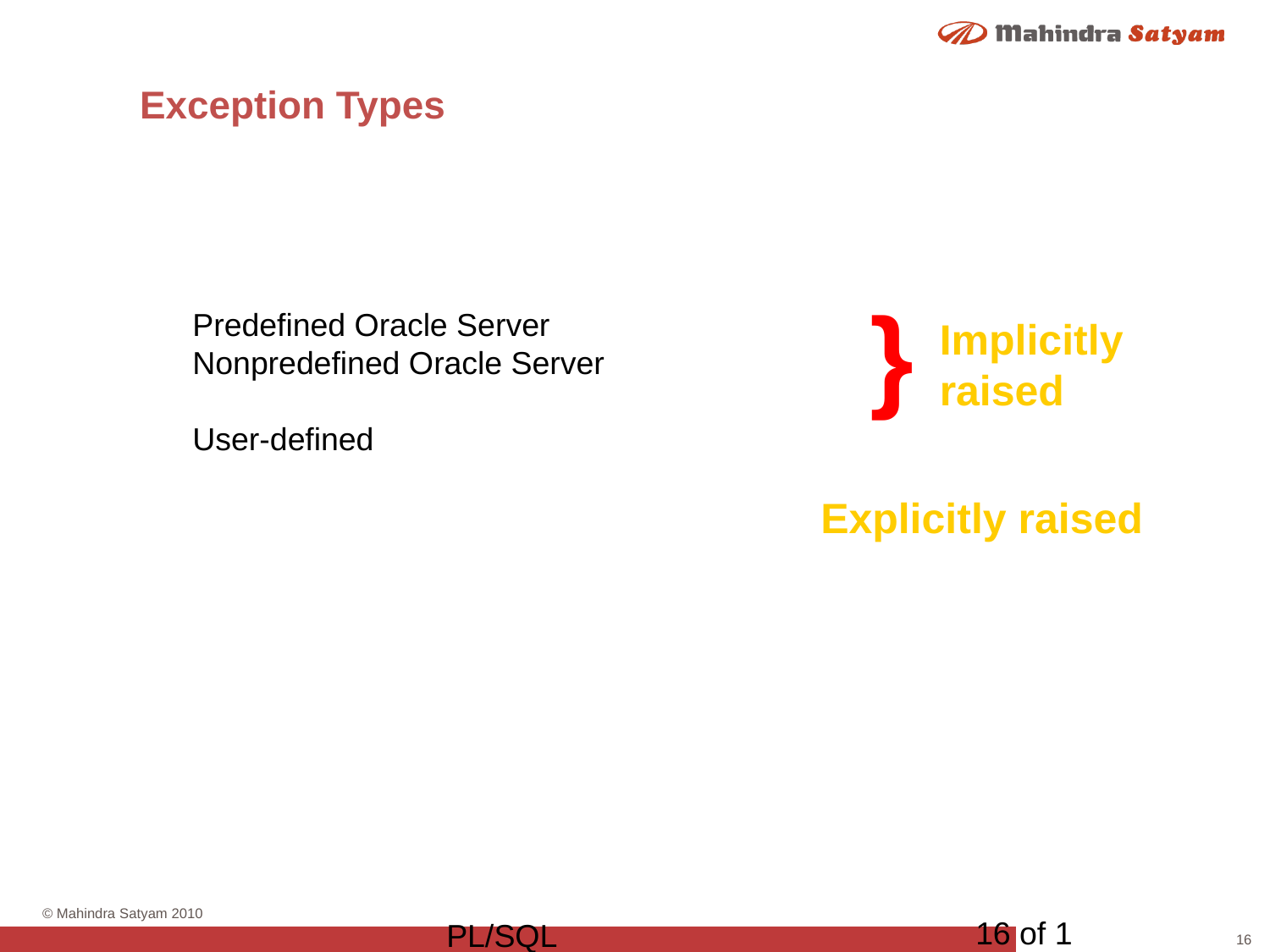

# Exception Types
}
Implicitly
raised
Predefined Oracle Server
Nonpredefined Oracle Server

User-defined
Explicitly raised

16 of 1
PL/SQL